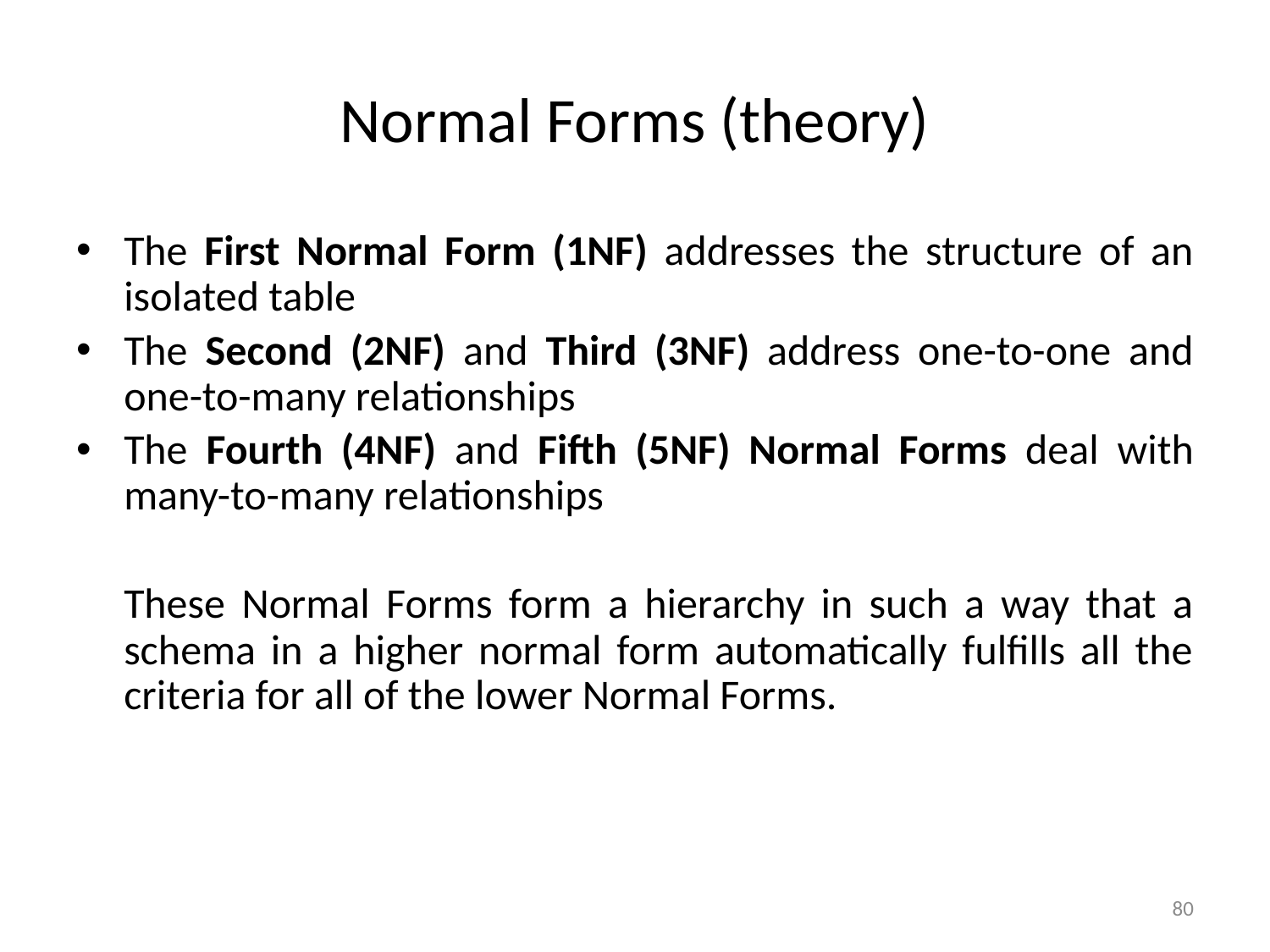

# Normal Forms (theory)
The First Normal Form (1NF) addresses the structure of an isolated table
The Second (2NF) and Third (3NF) address one-to-one and one-to-many relationships
The Fourth (4NF) and Fifth (5NF) Normal Forms deal with many-to-many relationships

	These Normal Forms form a hierarchy in such a way that a schema in a higher normal form automatically fulfills all the criteria for all of the lower Normal Forms.
80